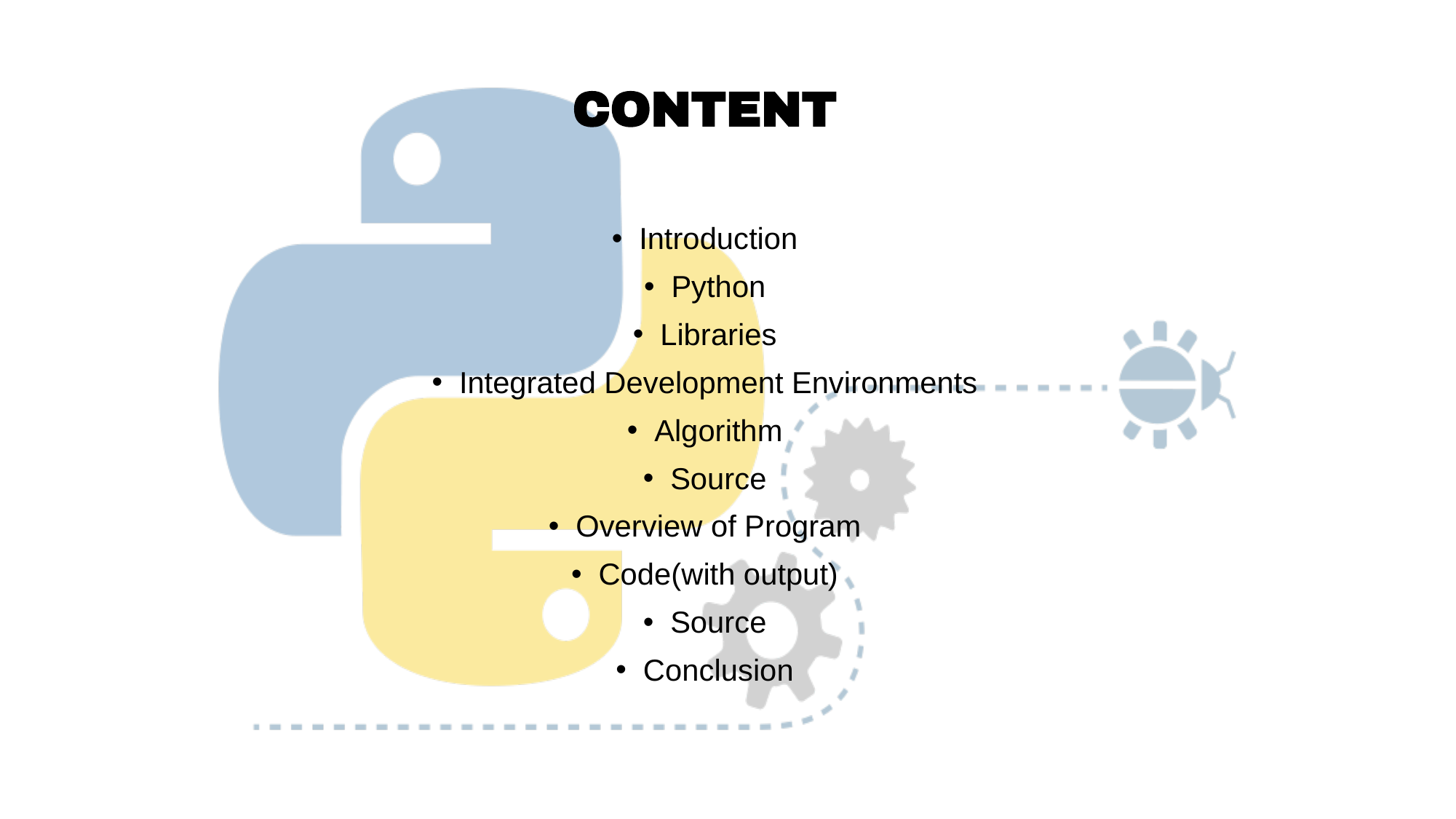

# CONTENT
Introduction
Python
Libraries
Integrated Development Environments
Algorithm
Source
Overview of Program
Code(with output)
Source
Conclusion